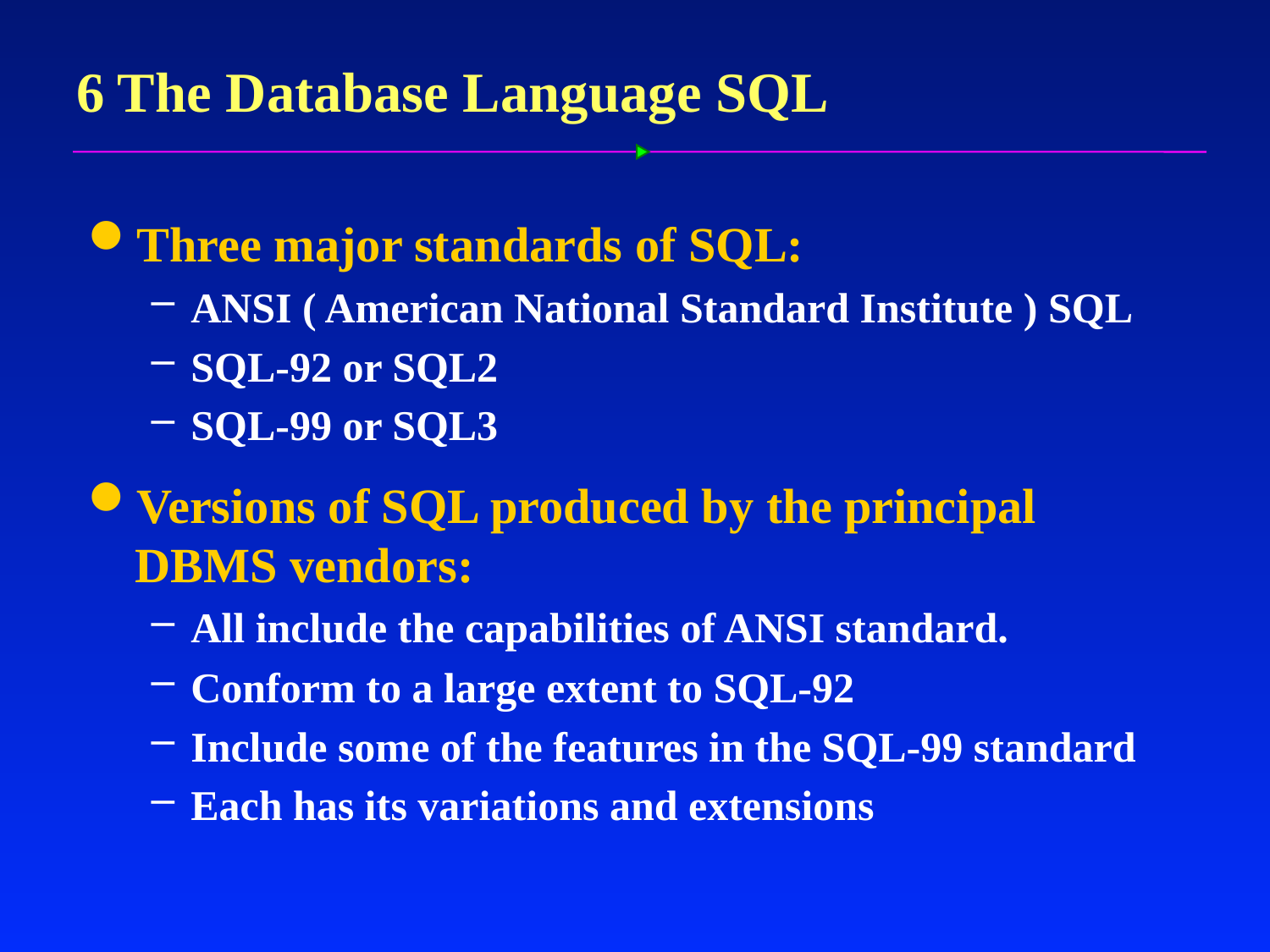

# 6 The Database Language SQL

Three major standards of SQL:
ANSI ( American National Standard Institute ) SQL
SQL-92 or SQL2
SQL-99 or SQL3
Versions of SQL produced by the principal DBMS vendors:
All include the capabilities of ANSI standard.
Conform to a large extent to SQL-92
Include some of the features in the SQL-99 standard
Each has its variations and extensions